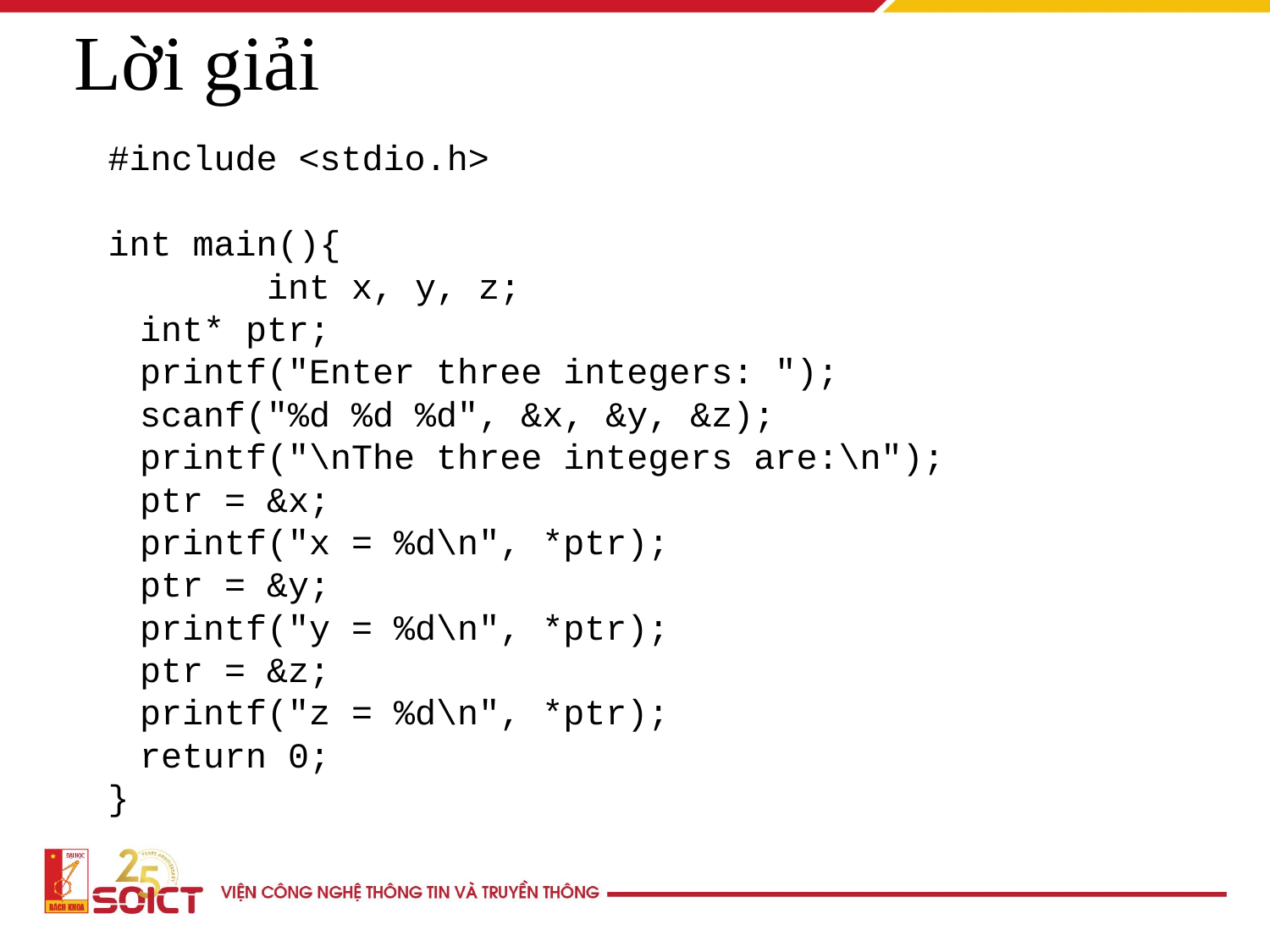

Lời giải
#include <stdio.h>

int main(){
  	int x, y, z;
	int* ptr;
	printf("Enter three integers: ");
	scanf("%d %d %d", &x, &y, &z);
	printf("\nThe three integers are:\n");
	ptr = &x;
	printf("x = %d\n", *ptr);
	ptr = &y;
	printf("y = %d\n", *ptr);
	ptr = &z;
	printf("z = %d\n", *ptr);
	return 0;
}